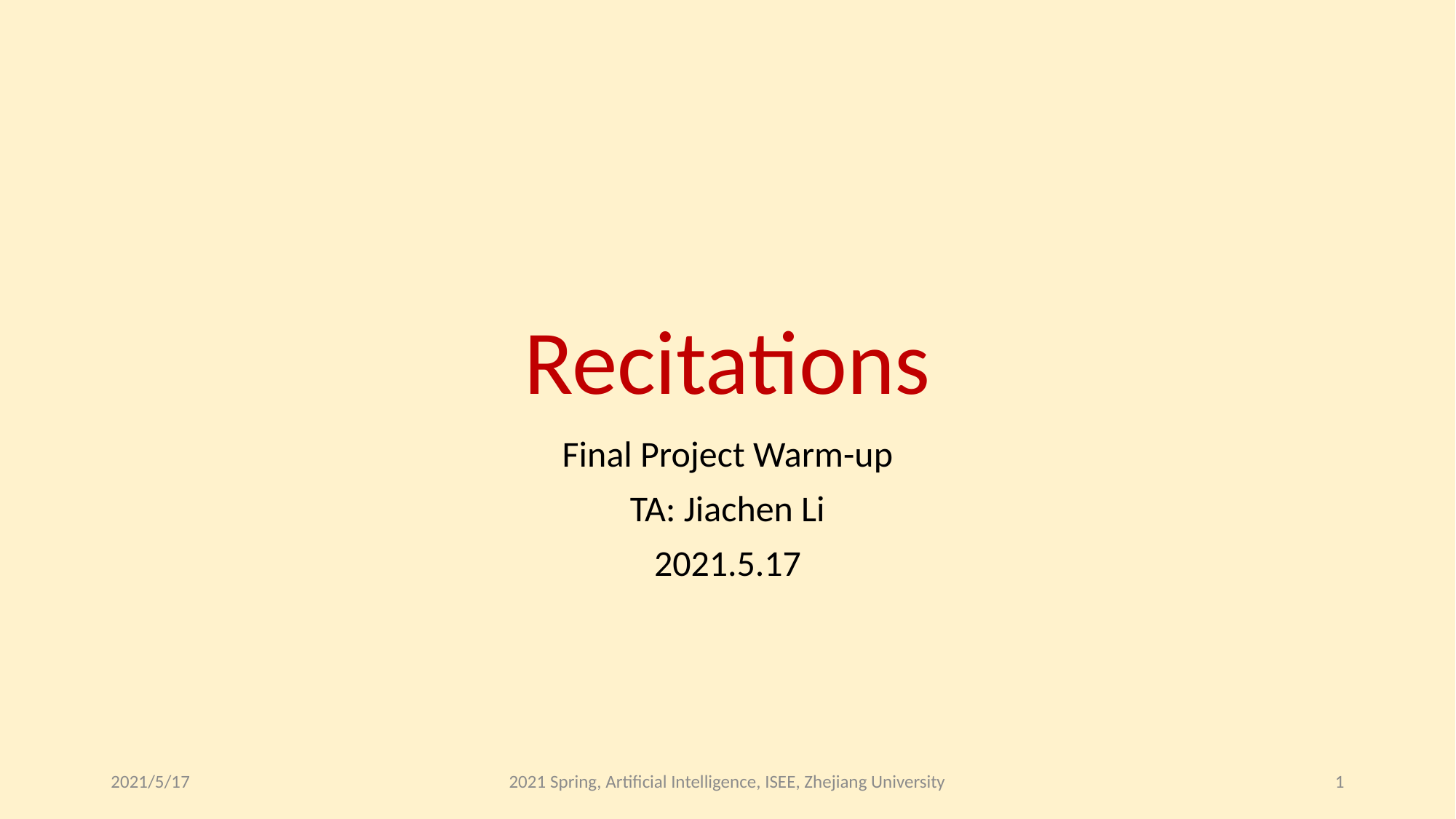

# Recitations
Final Project Warm-up
TA: Jiachen Li
2021.5.17
2021/5/17
2021 Spring, Artificial Intelligence, ISEE, Zhejiang University
1